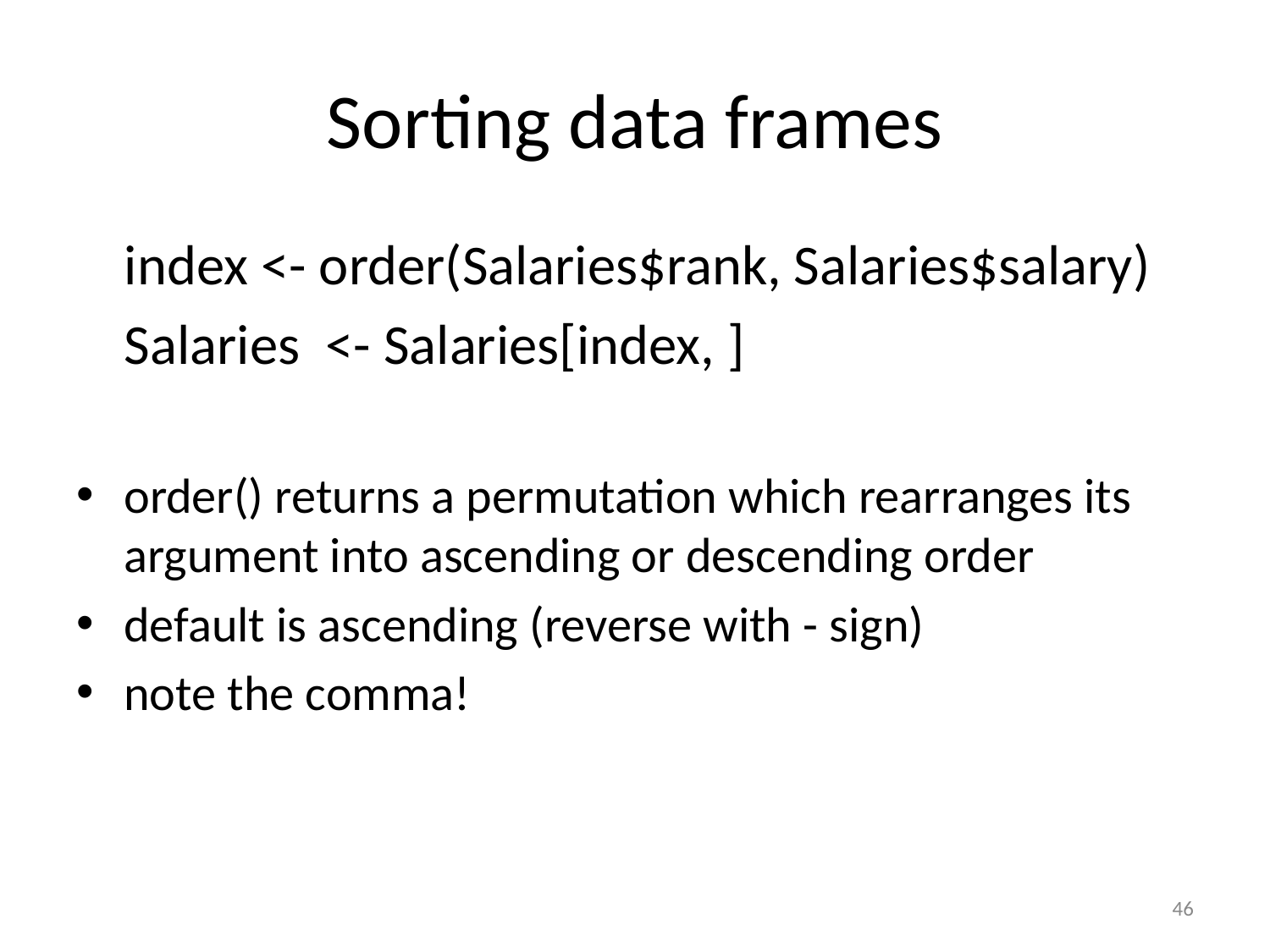

# Sorting data frames
index <- order(Salaries$rank, Salaries$salary)
Salaries  <- Salaries[index, ]

order() returns a permutation which rearranges its argument into ascending or descending order
default is ascending (reverse with - sign)
note the comma!

46